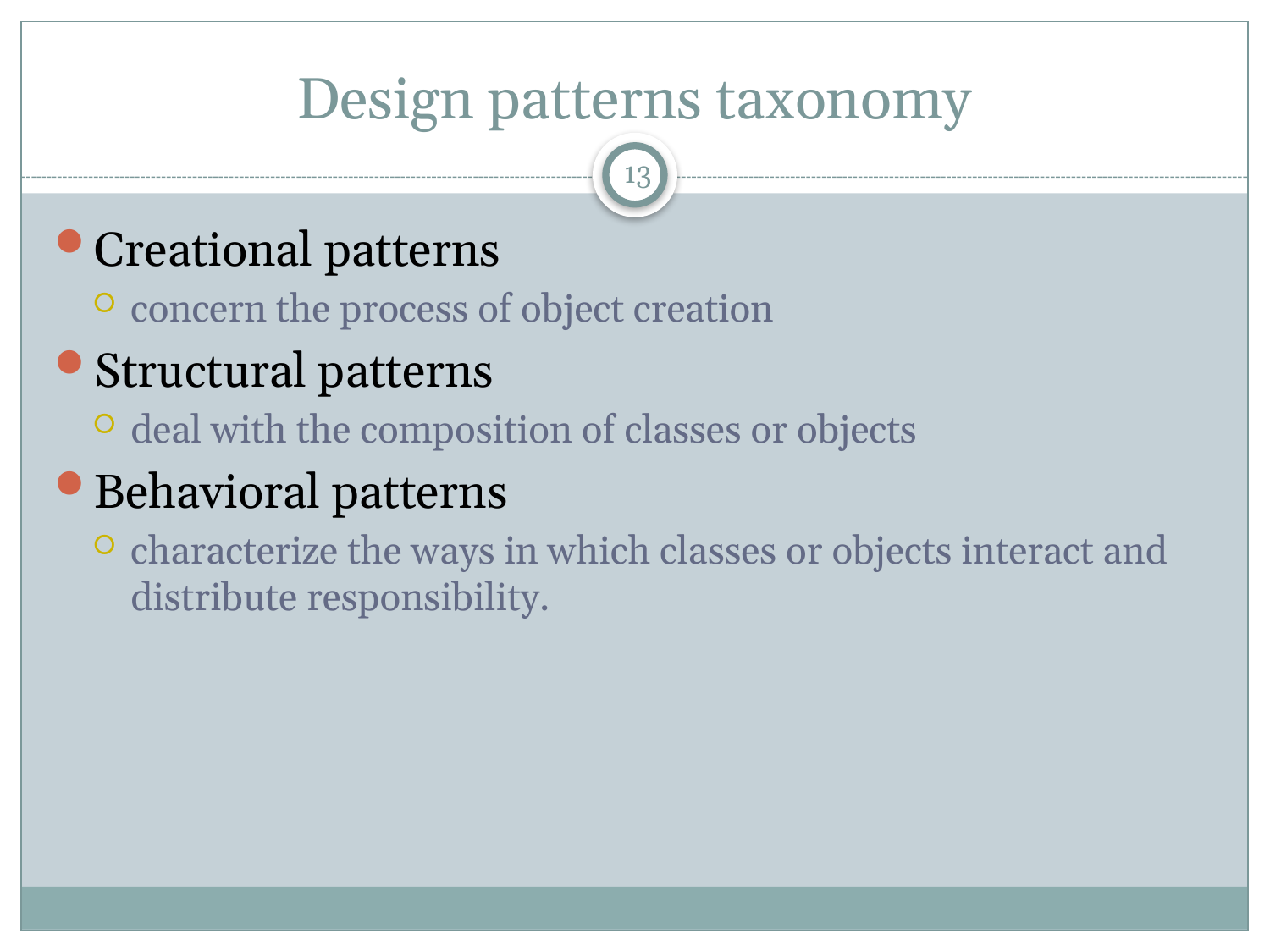

# Design patterns taxonomy
13
Creational patterns
concern the process of object creation
Structural patterns
deal with the composition of classes or objects
Behavioral patterns
characterize the ways in which classes or objects interact and distribute responsibility.